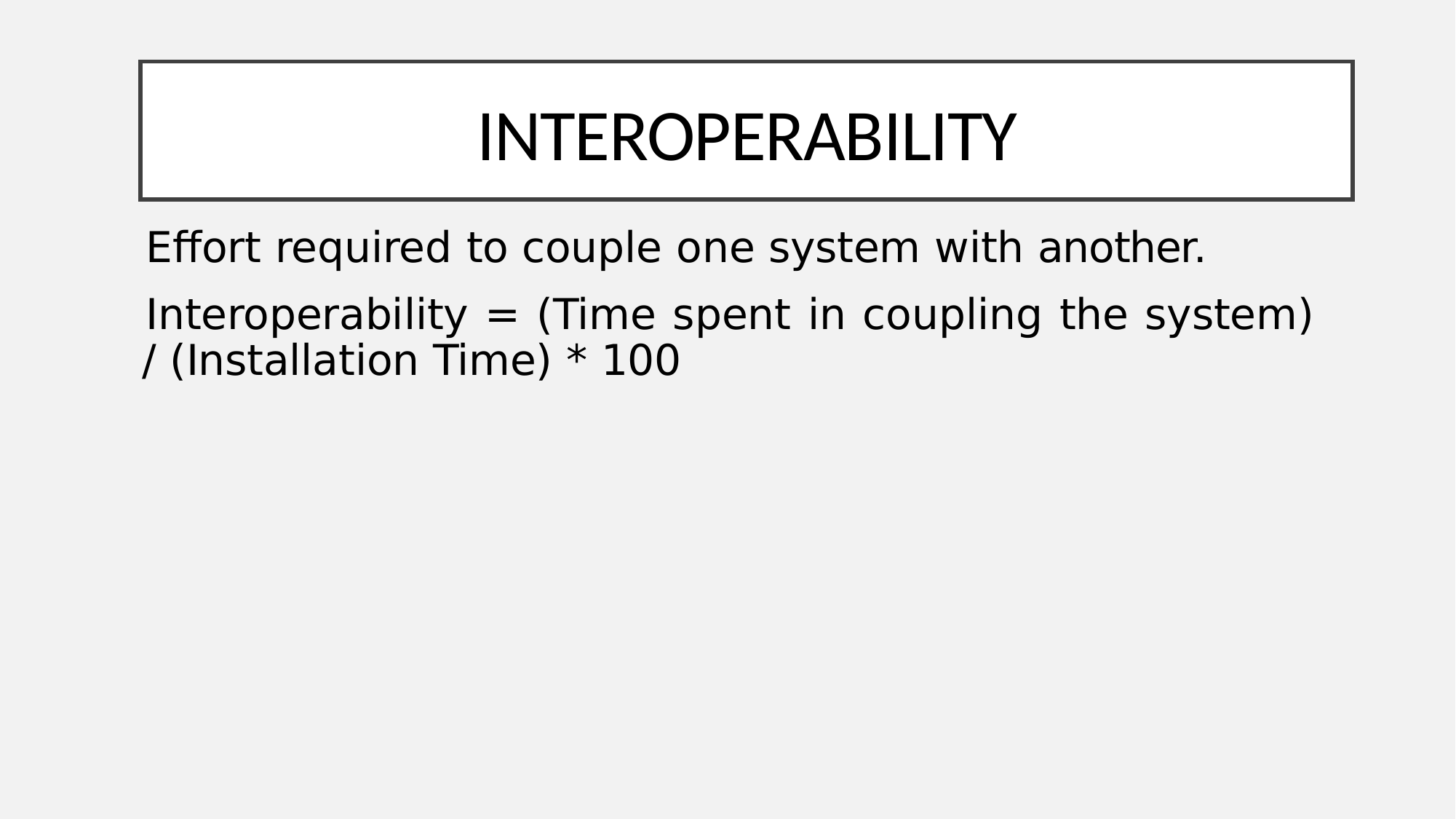

# Interoperability
Effort required to couple one system with another.  Interoperability = (Time spent in coupling the system)
/ (Installation Time) * 100